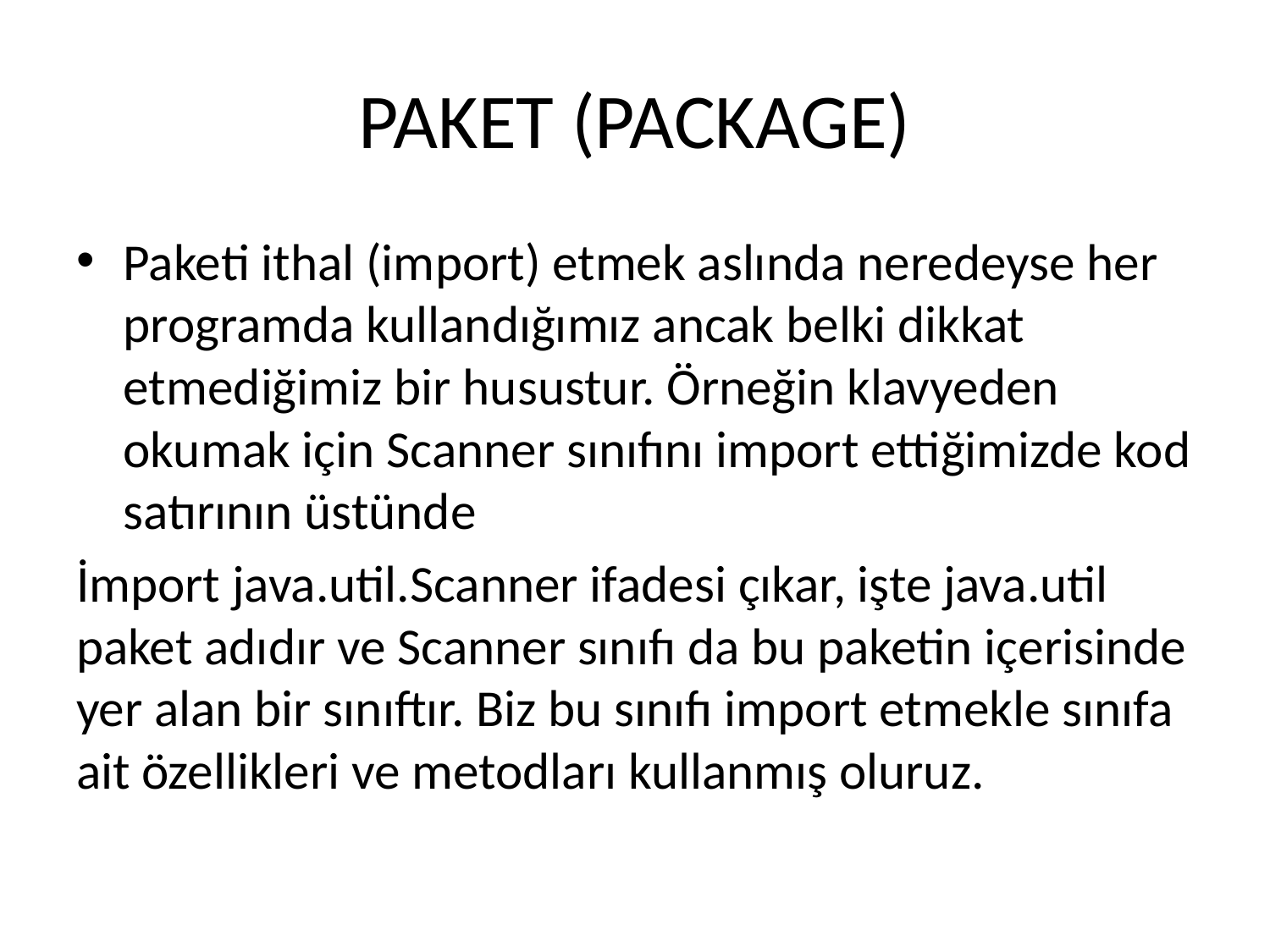

# PAKET (PACKAGE)
Paketi ithal (import) etmek aslında neredeyse her programda kullandığımız ancak belki dikkat etmediğimiz bir husustur. Örneğin klavyeden okumak için Scanner sınıfını import ettiğimizde kod satırının üstünde
İmport java.util.Scanner ifadesi çıkar, işte java.util paket adıdır ve Scanner sınıfı da bu paketin içerisinde yer alan bir sınıftır. Biz bu sınıfı import etmekle sınıfa ait özellikleri ve metodları kullanmış oluruz.